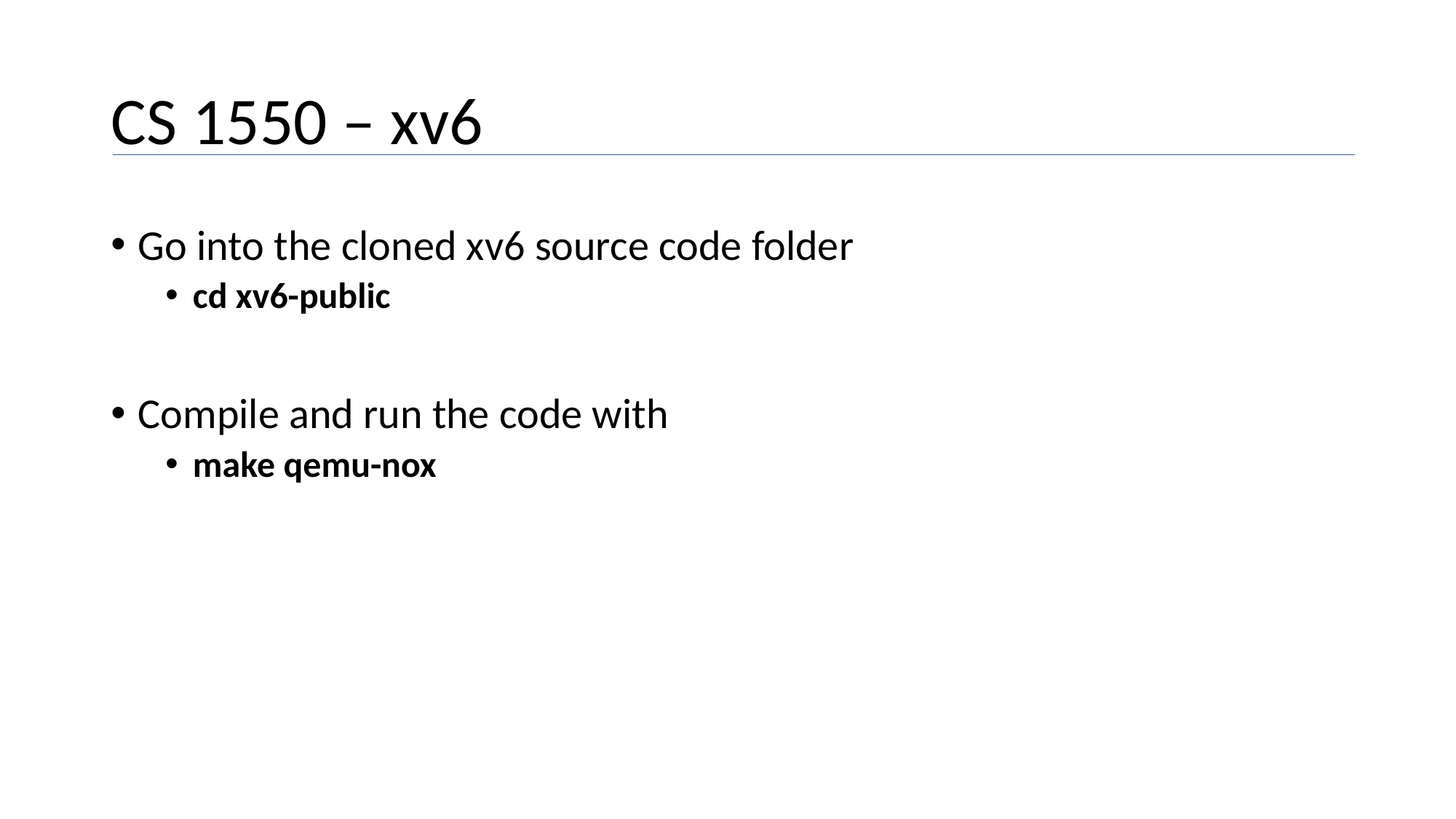

# CS 1550 – xv6
Go into the cloned xv6 source code folder
cd xv6-public

Compile and run the code with
make qemu-nox